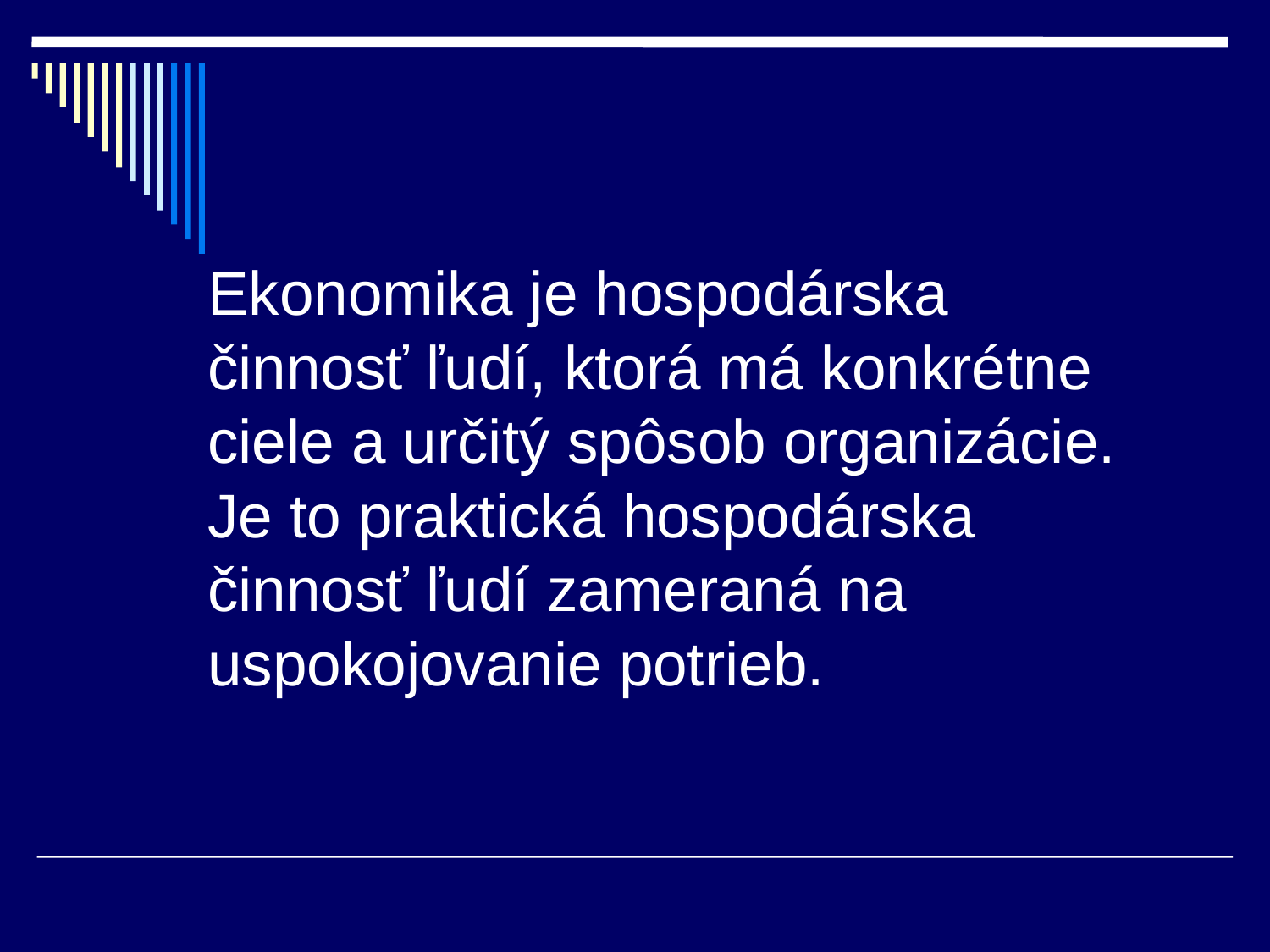

# Ekonomika je hospodárska činnosť ľudí, ktorá má konkrétne ciele a určitý spôsob organizácie. Je to praktická hospodárska činnosť ľudí zameraná na uspokojovanie potrieb.